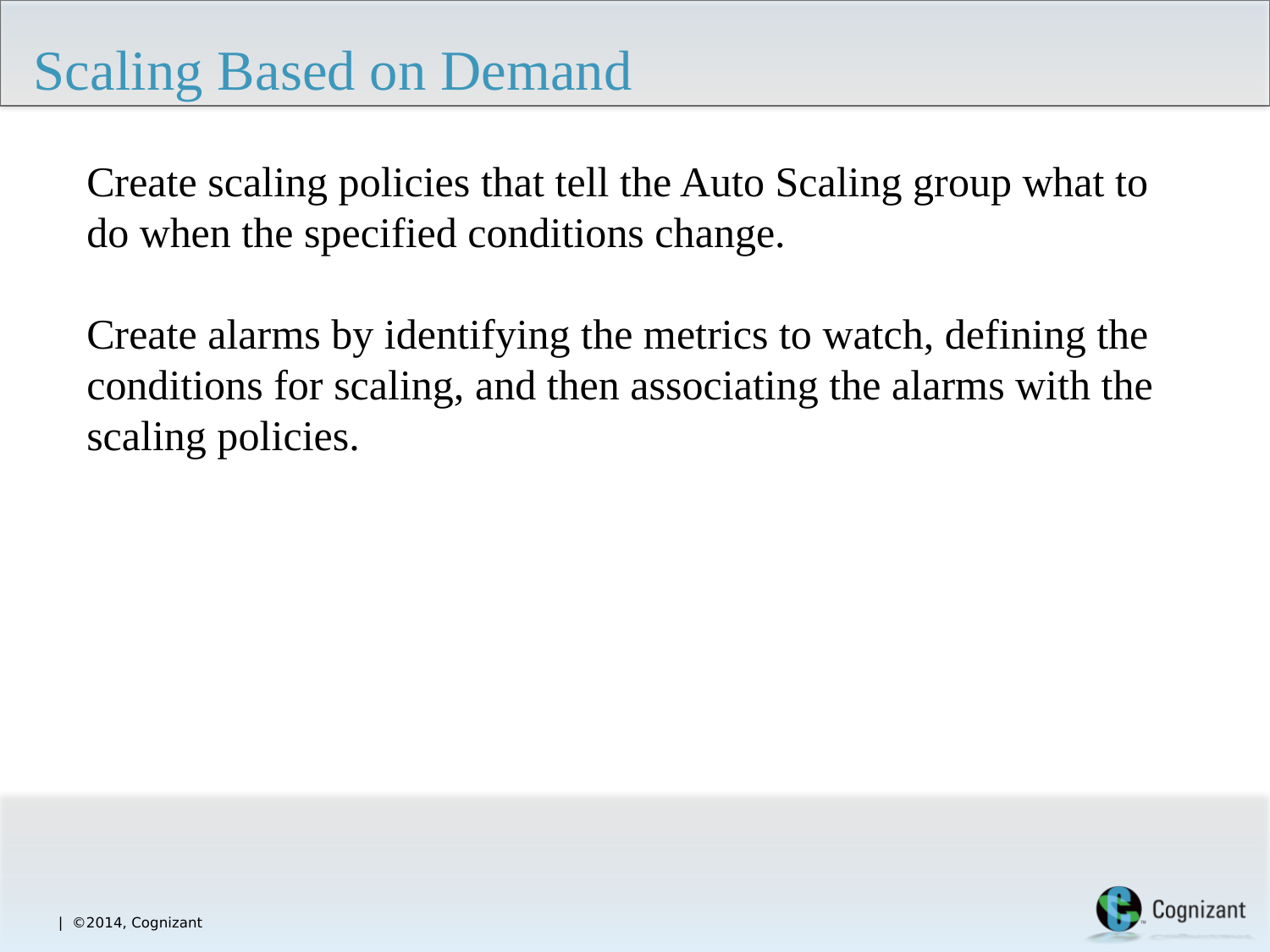

# Scaling Based on Demand
Create scaling policies that tell the Auto Scaling group what to do when the specified conditions change.

Create alarms by identifying the metrics to watch, defining the conditions for scaling, and then associating the alarms with the scaling policies.